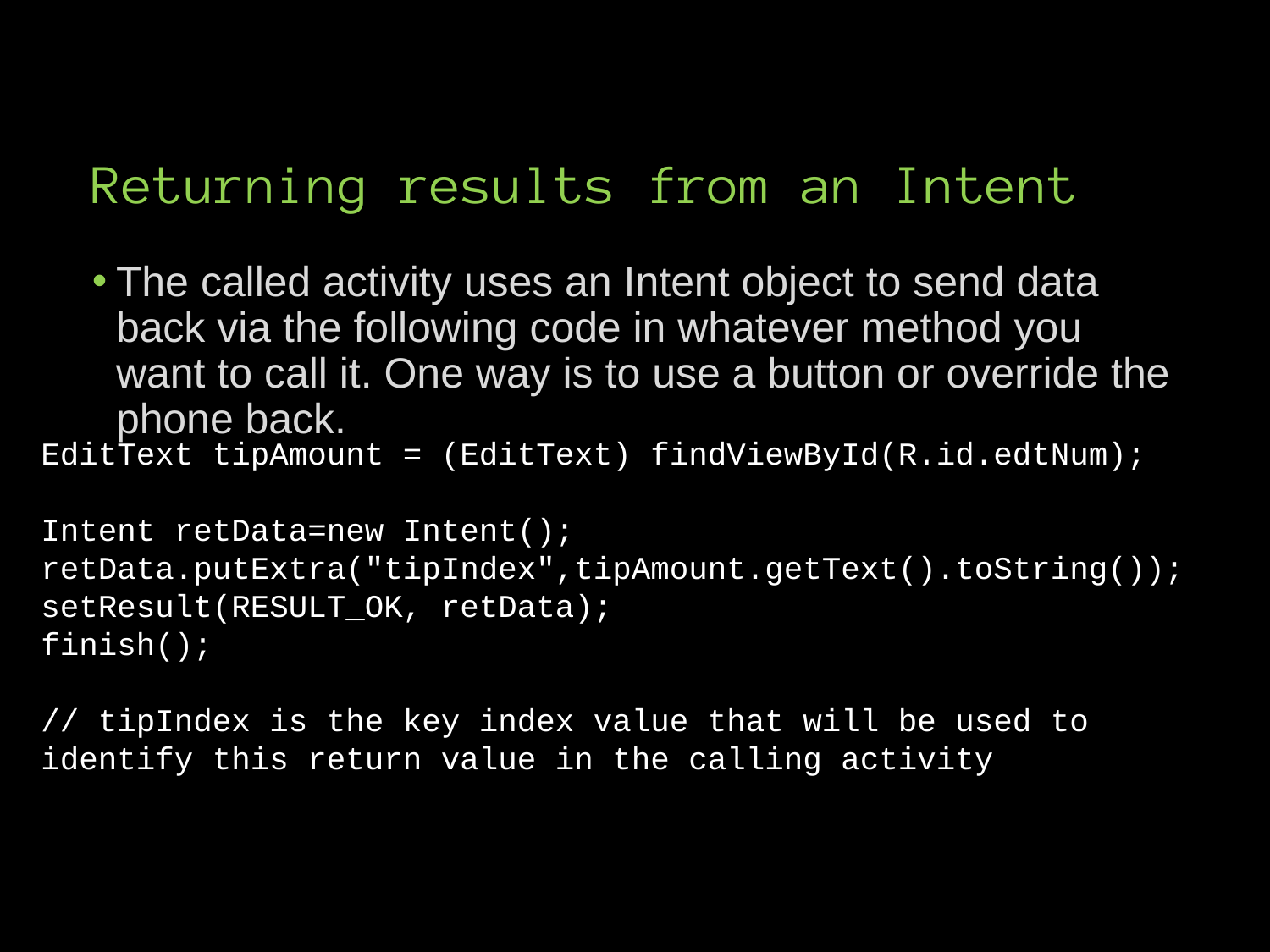

# Returning results from an Intent
The called activity uses an Intent object to send data back via the following code in whatever method you want to call it. One way is to use a button or override the phone back.

EditText tipAmount = (EditText) findViewById(R.id.edtNum);

Intent retData=new Intent();
retData.putExtra("tipIndex",tipAmount.getText().toString());
setResult(RESULT_OK, retData);
finish();

// tipIndex is the key index value that will be used to identify this return value in the calling activity